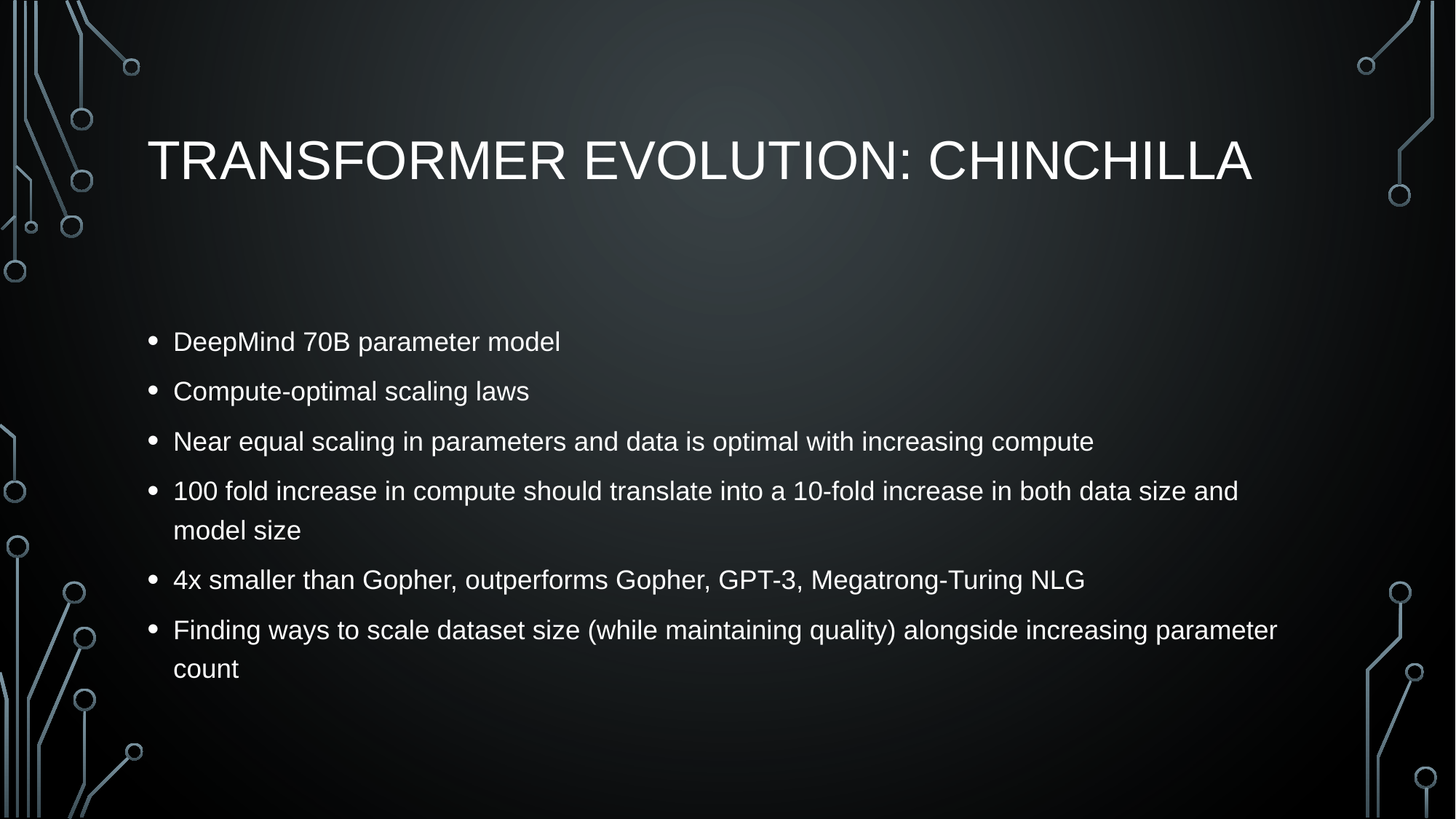

# Transformer Evolution: Chinchilla

DeepMind 70B parameter model
Compute-optimal scaling laws
Near equal scaling in parameters and data is optimal with increasing compute
100 fold increase in compute should translate into a 10-fold increase in both data size and model size
4x smaller than Gopher, outperforms Gopher, GPT-3, Megatrong-Turing NLG
Finding ways to scale dataset size (while maintaining quality) alongside increasing parameter count